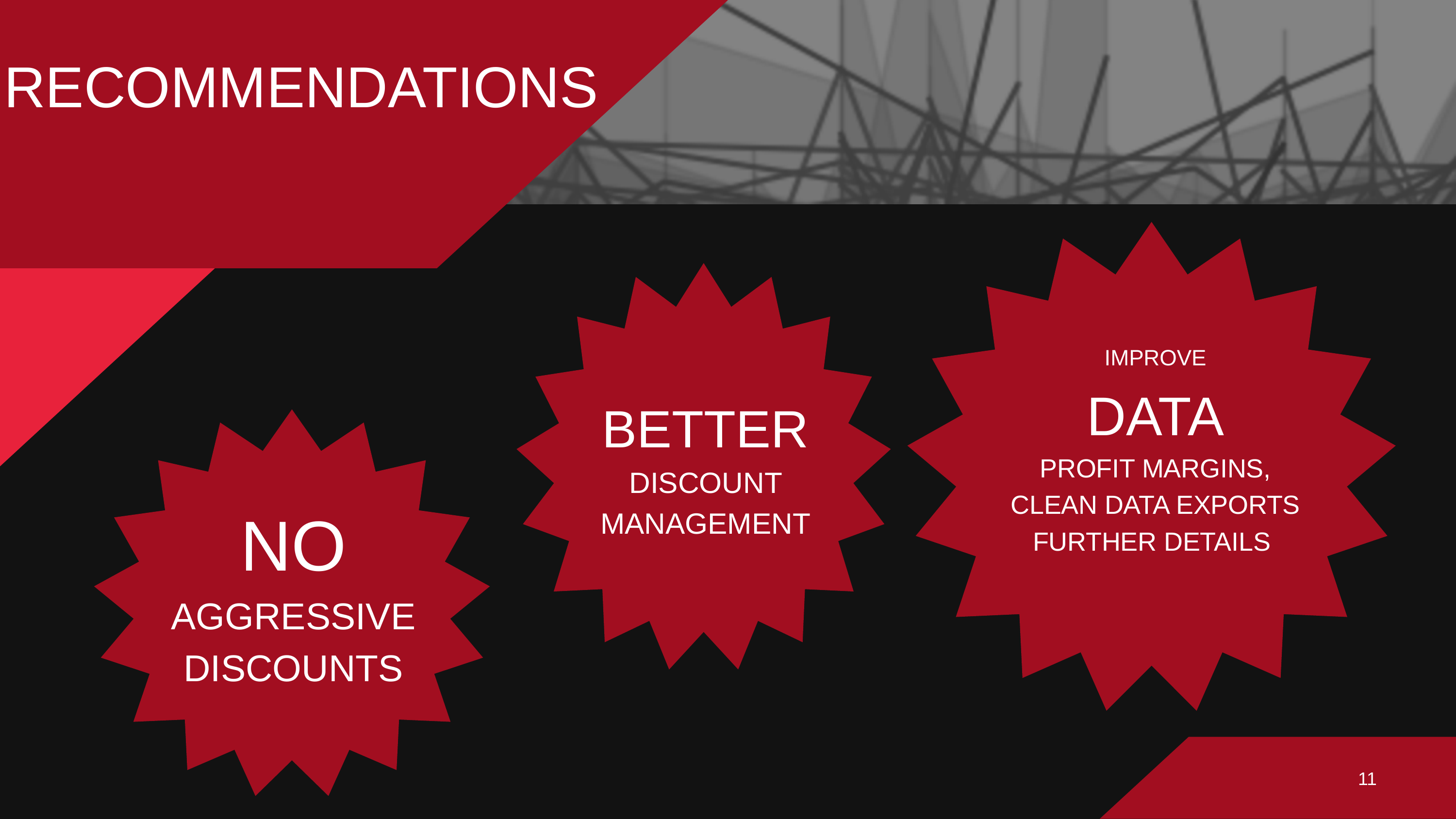

RECOMMENDATIONS

IMPROVE
DATA
PROFIT MARGINS,
CLEAN DATA EXPORTS
FURTHER DETAILS

BETTER
DISCOUNT MANAGEMENT

NO
AGGRESSIVE
DISCOUNTS

11